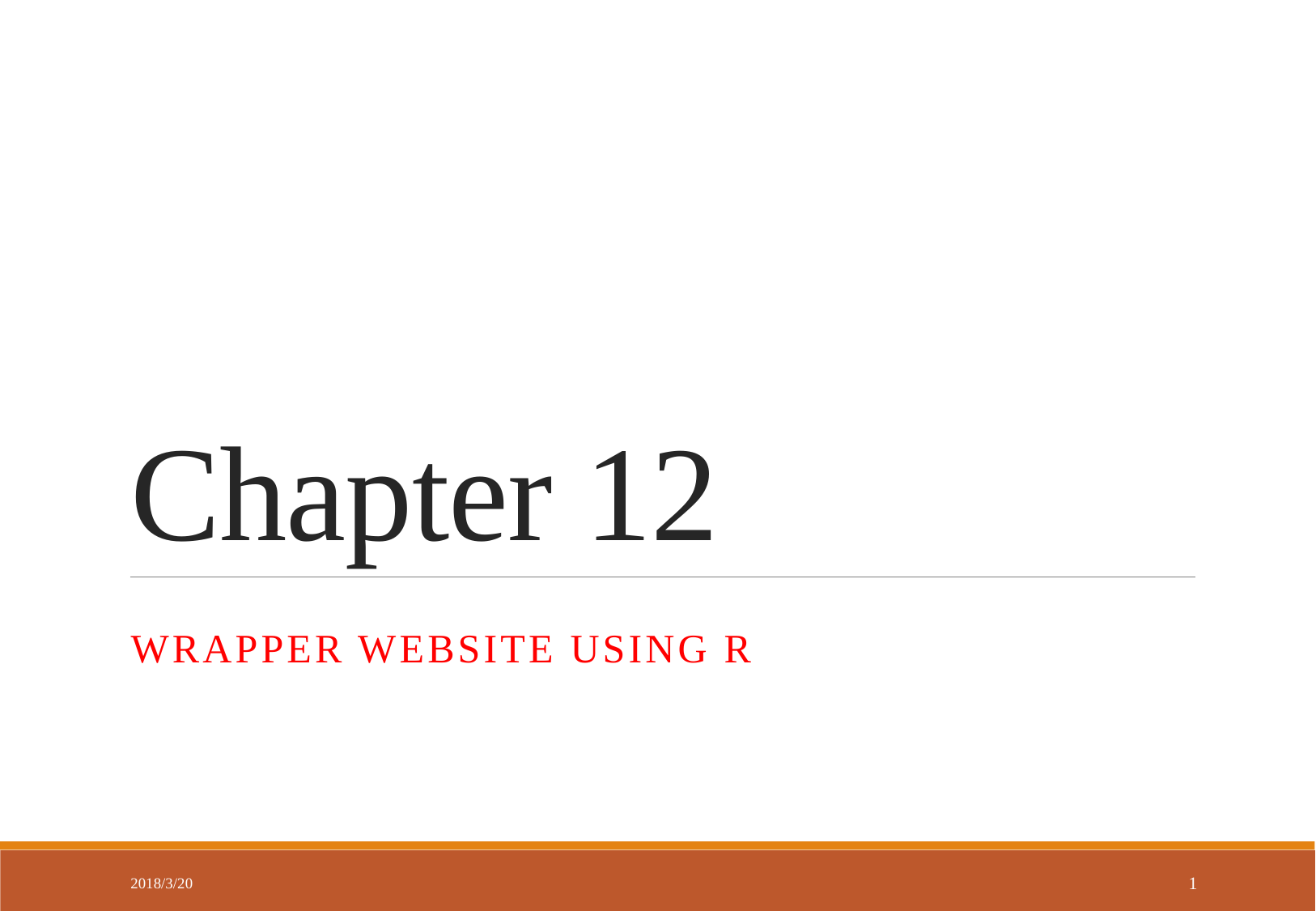

# Chapter 12
Wrapper website using R
2018/3/20
1